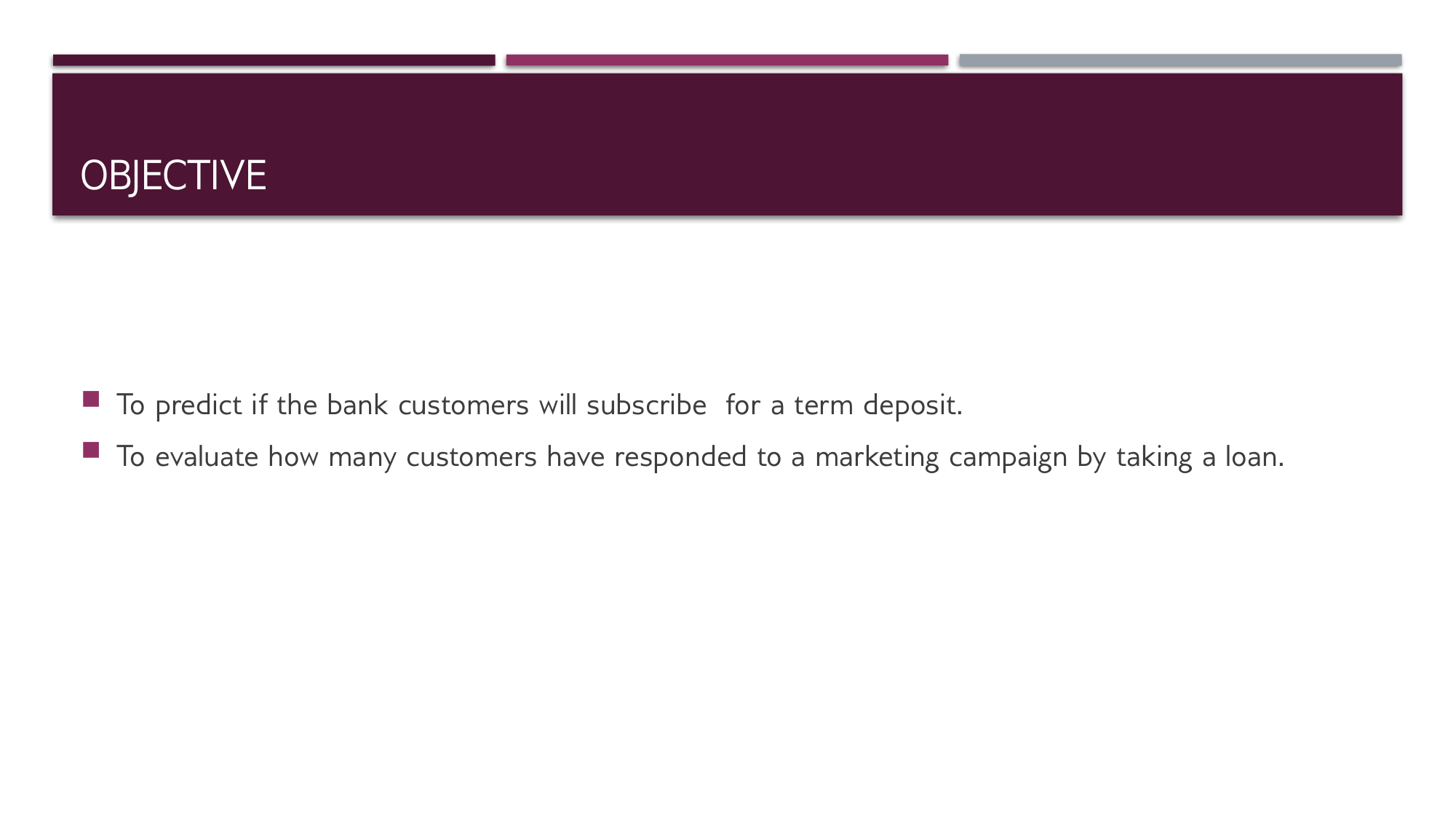

# Objective
To predict if the bank customers will subscribe  for a term deposit.
To evaluate how many customers have responded to a marketing campaign by taking a loan.